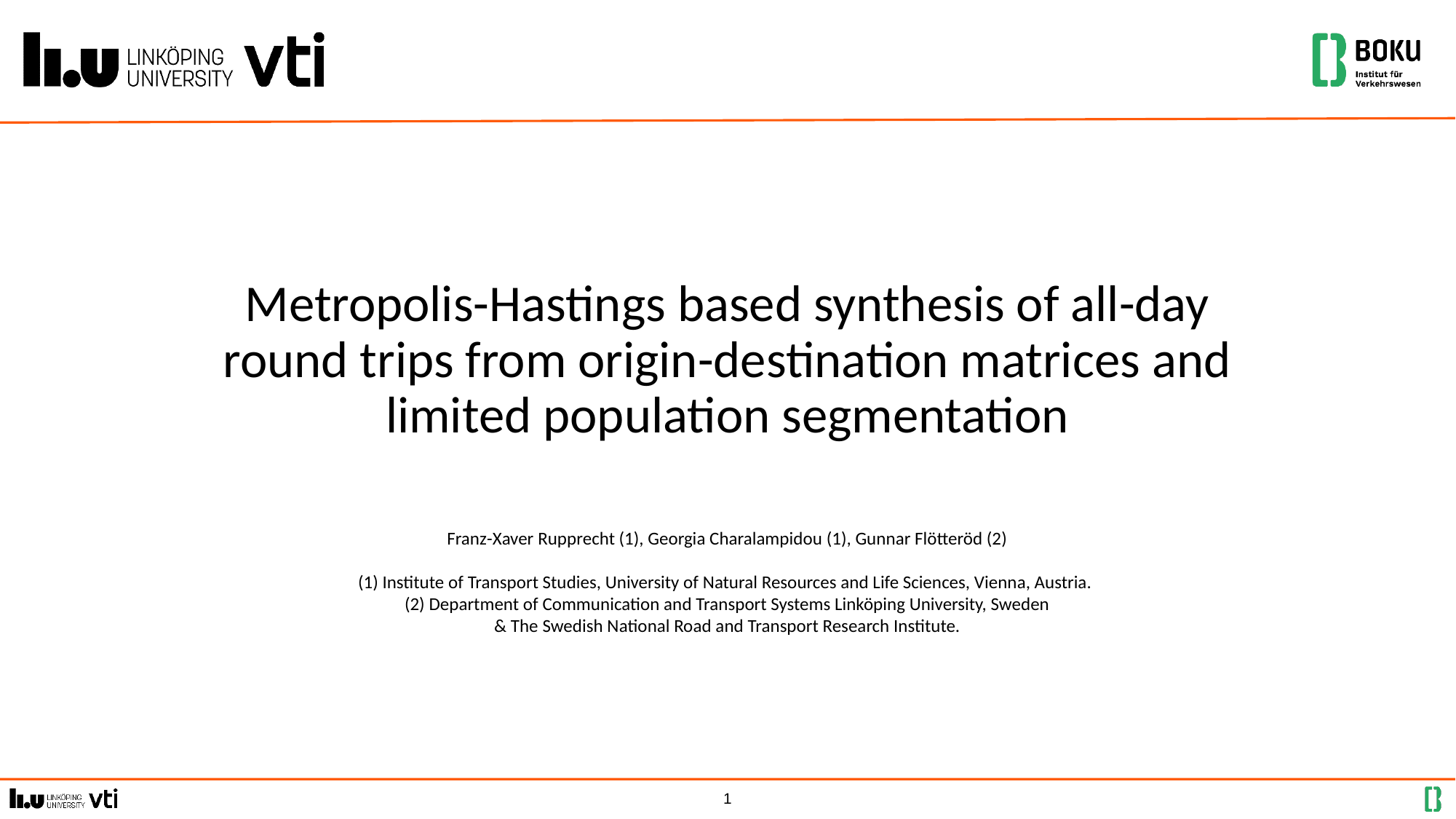

# Metropolis-Hastings based synthesis of all-day round trips from origin-destination matrices and limited population segmentation
Franz-Xaver Rupprecht (1), Georgia Charalampidou (1), Gunnar Flötteröd (2)

(1) Institute of Transport Studies, University of Natural Resources and Life Sciences, Vienna, Austria.
(2) Department of Communication and Transport Systems Linköping University, Sweden
& The Swedish National Road and Transport Research Institute.